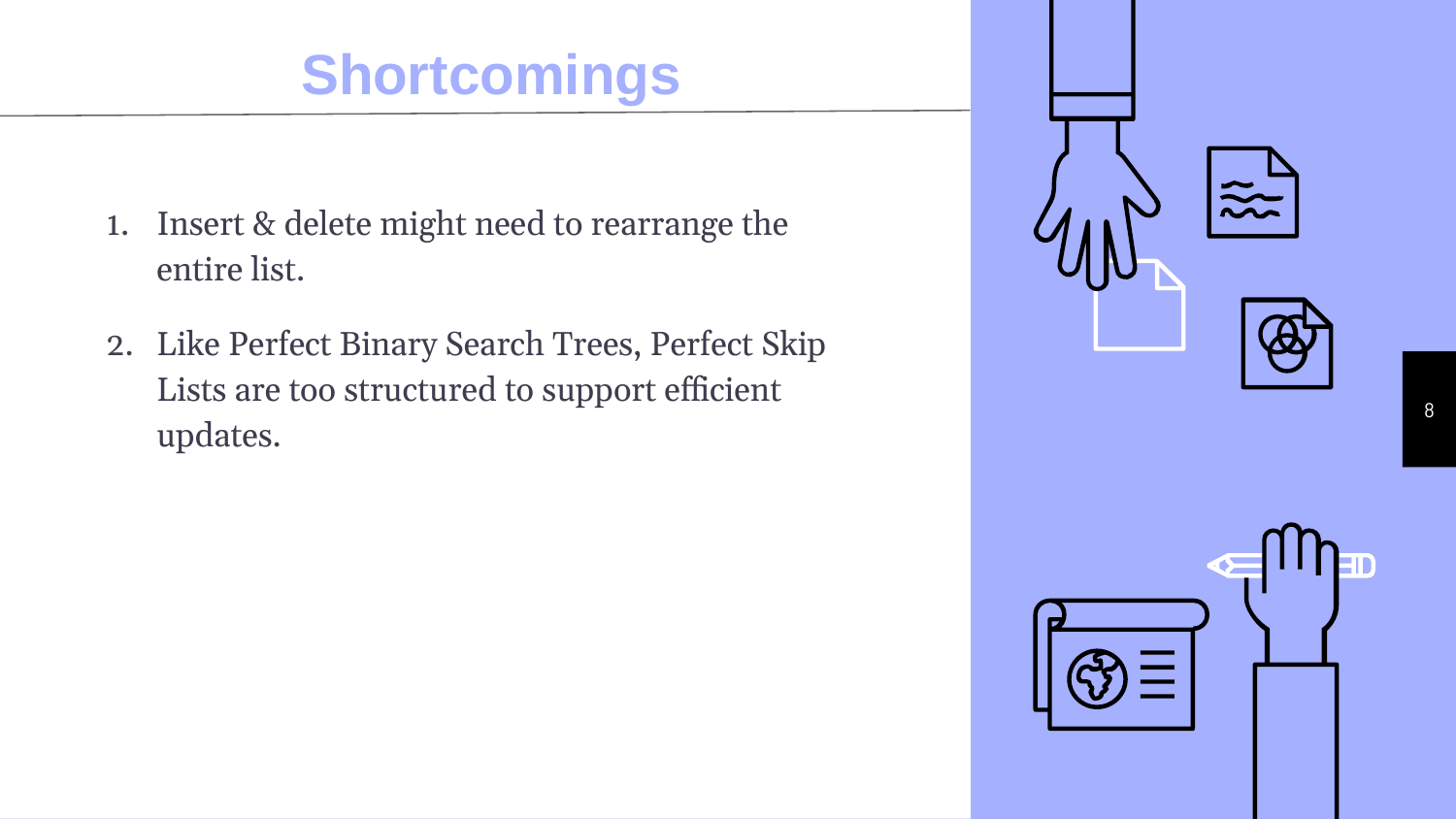

# Shortcomings
Insert & delete might need to rearrange the entire list.
Like Perfect Binary Search Trees, Perfect Skip Lists are too structured to support efficient updates.

8